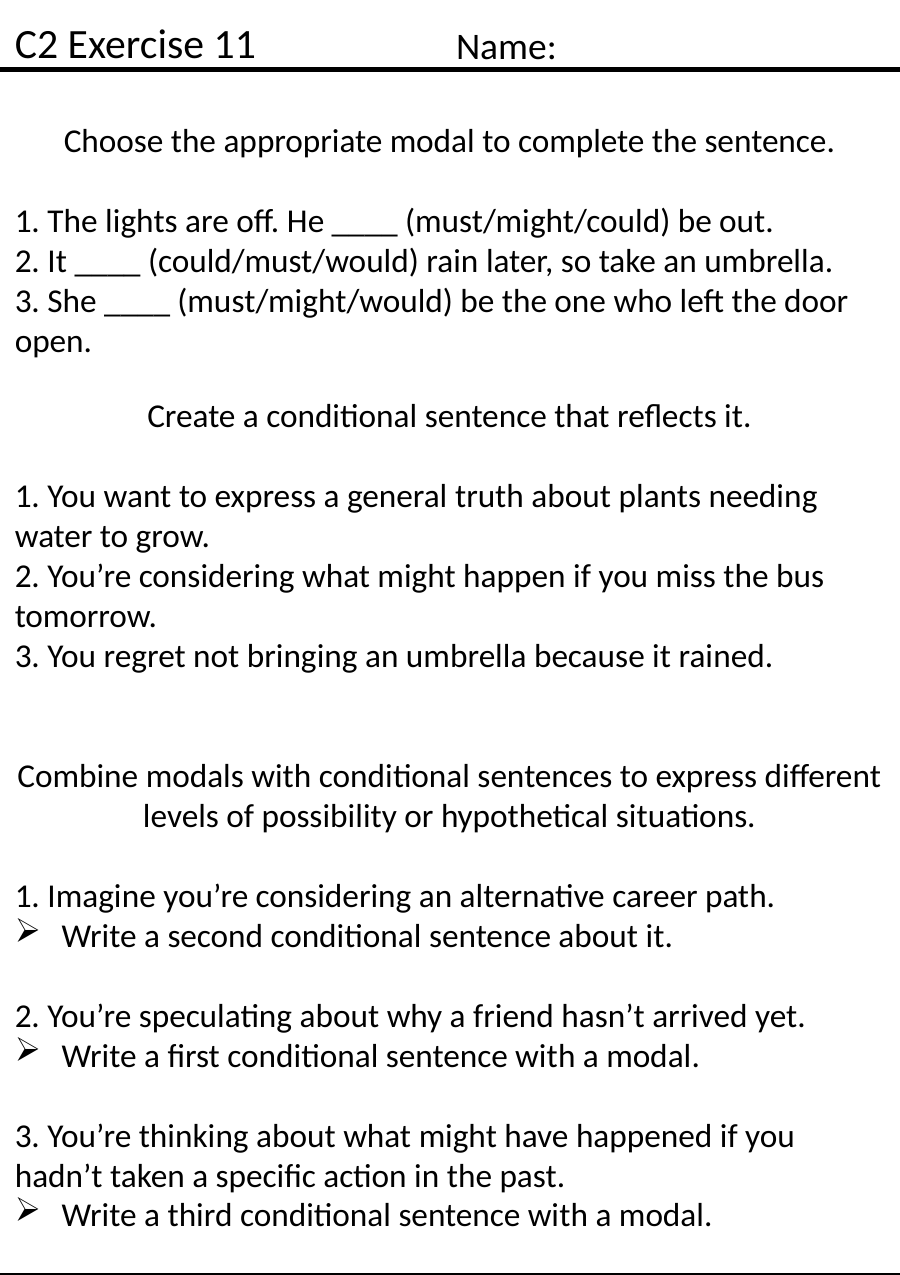

C2 Exercise 11
Name:
Choose the appropriate modal to complete the sentence.

1. The lights are off. He ____ (must/might/could) be out.
2. It ____ (could/must/would) rain later, so take an umbrella.
3. She ____ (must/might/would) be the one who left the door open.

Create a conditional sentence that reflects it.

1. You want to express a general truth about plants needing water to grow.
2. You’re considering what might happen if you miss the bus tomorrow.
3. You regret not bringing an umbrella because it rained.
Combine modals with conditional sentences to express different levels of possibility or hypothetical situations.

1. Imagine you’re considering an alternative career path.
Write a second conditional sentence about it.

2. You’re speculating about why a friend hasn’t arrived yet.
Write a first conditional sentence with a modal.

3. You’re thinking about what might have happened if you hadn’t taken a specific action in the past.
Write a third conditional sentence with a modal.